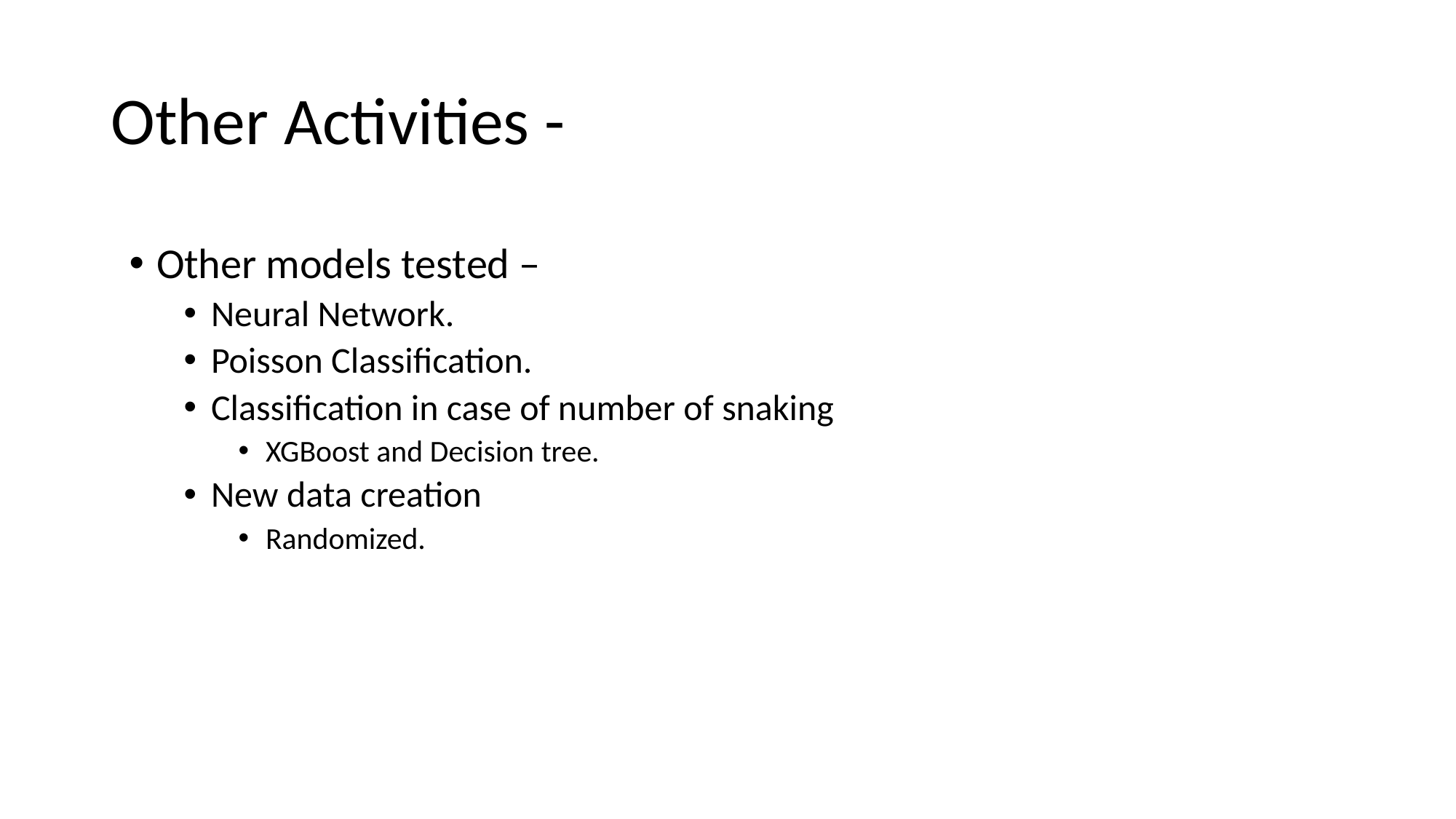

# Other Activities -
Other models tested –
Neural Network.
Poisson Classification.
Classification in case of number of snaking
XGBoost and Decision tree.
New data creation
Randomized.